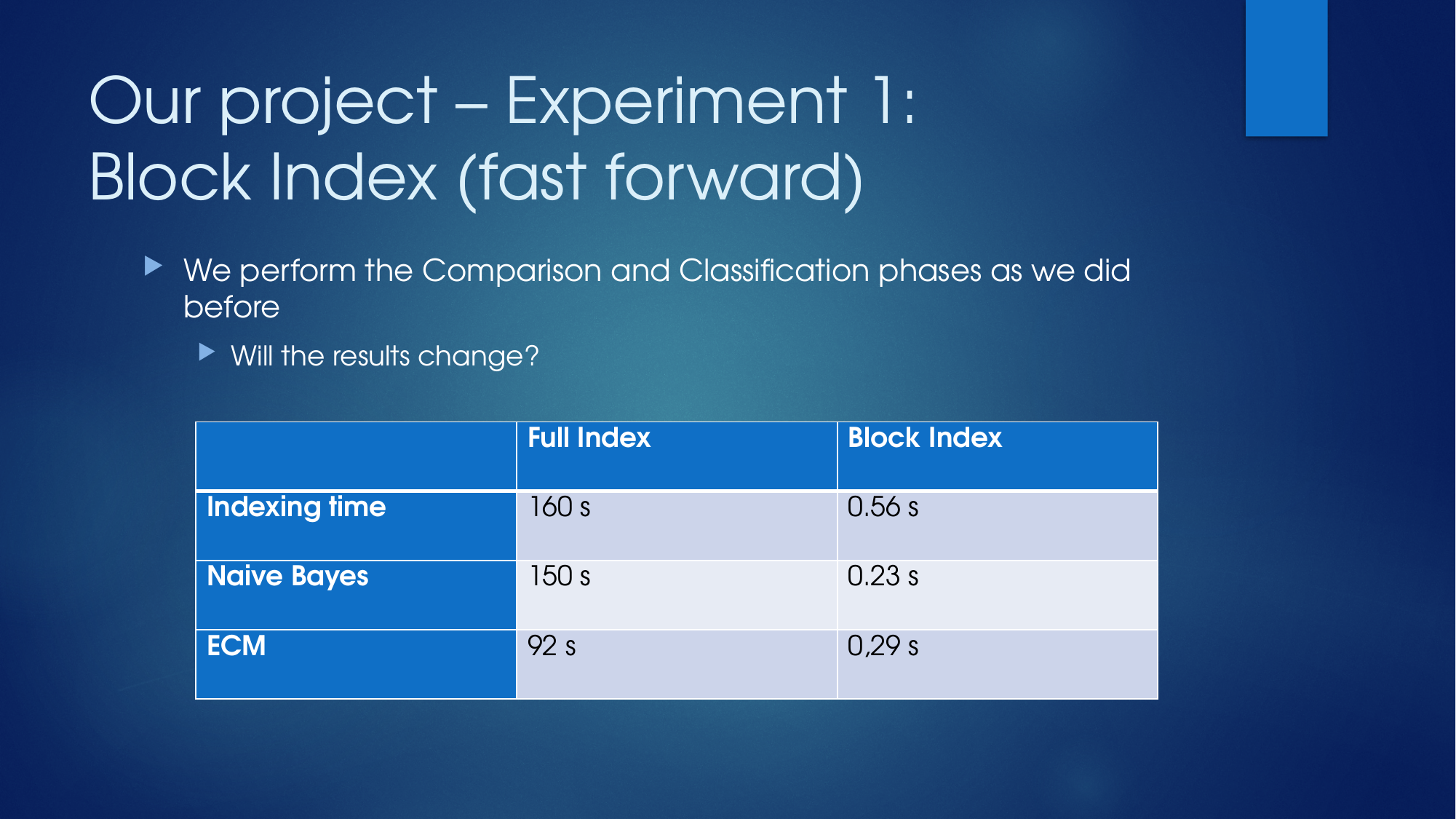

# Our project – Experiment 1: Block Index (fast forward)
We perform the Comparison and Classification phases as we did before
Will the results change?
|  | Full Index | Block Index |
| --- | --- | --- |
| Indexing time | 160 s | 0.56 s |
| Naive Bayes | 150 s | 0.23 s |
| ECM | 92 s | 0,29 s |